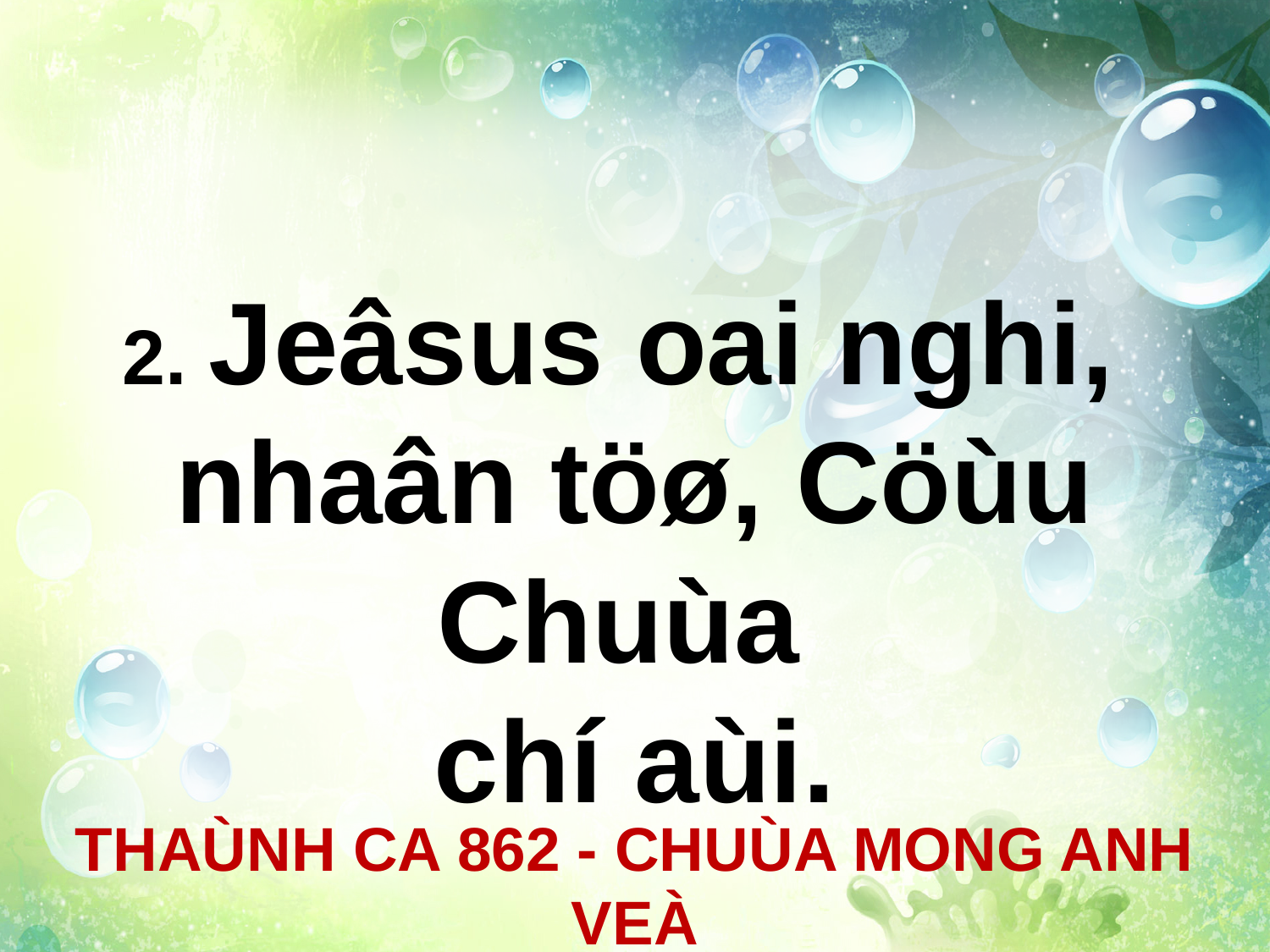

2. Jeâsus oai nghi,
nhaân töø, Cöùu Chuùa
chí aùi.
THAÙNH CA 862 - CHUÙA MONG ANH VEÀ